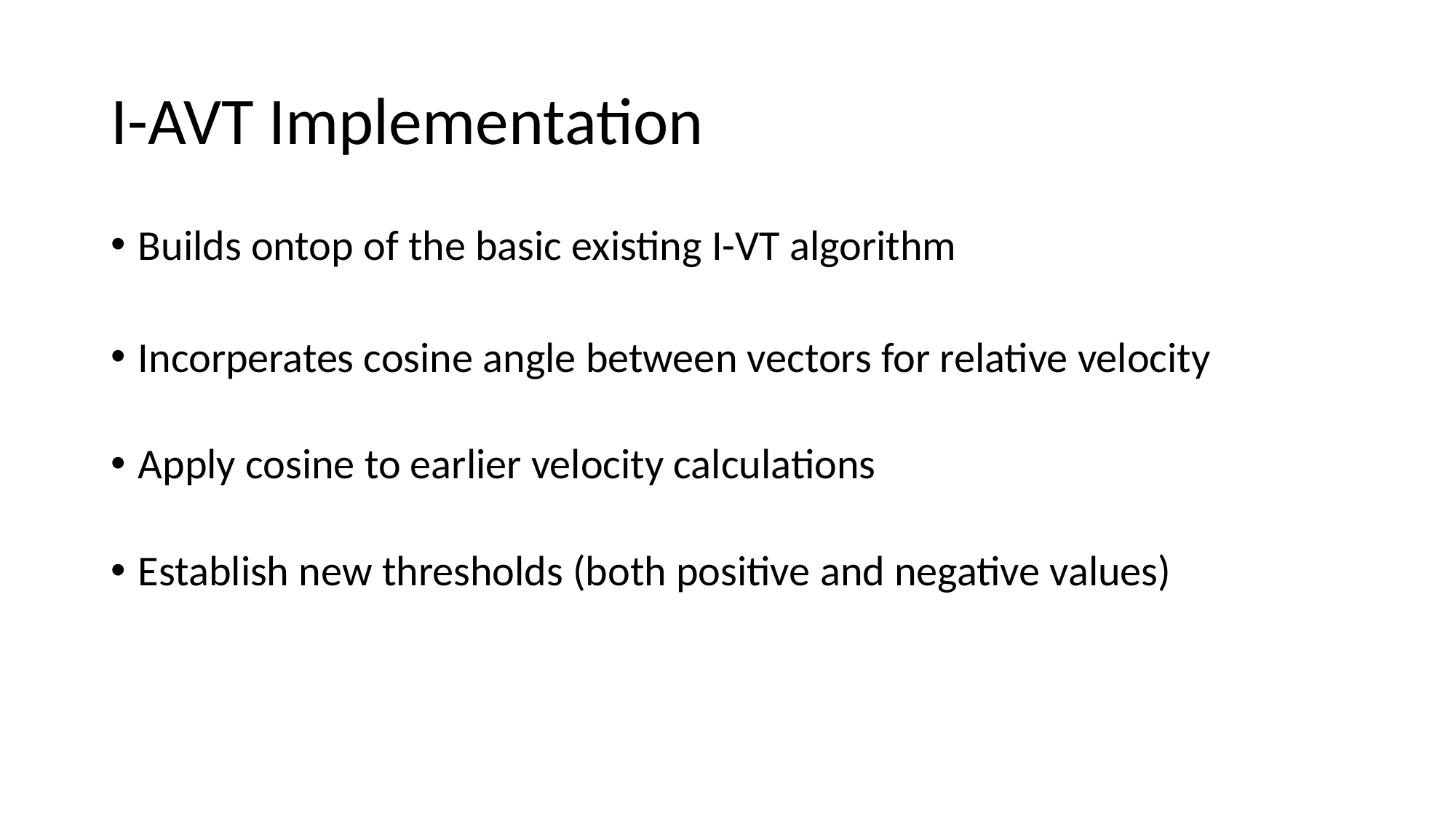

# I-AVT Implementation
Builds ontop of the basic existing I-VT algorithm
Incorperates cosine angle between vectors for relative velocity
Apply cosine to earlier velocity calculations
Establish new thresholds (both positive and negative values)